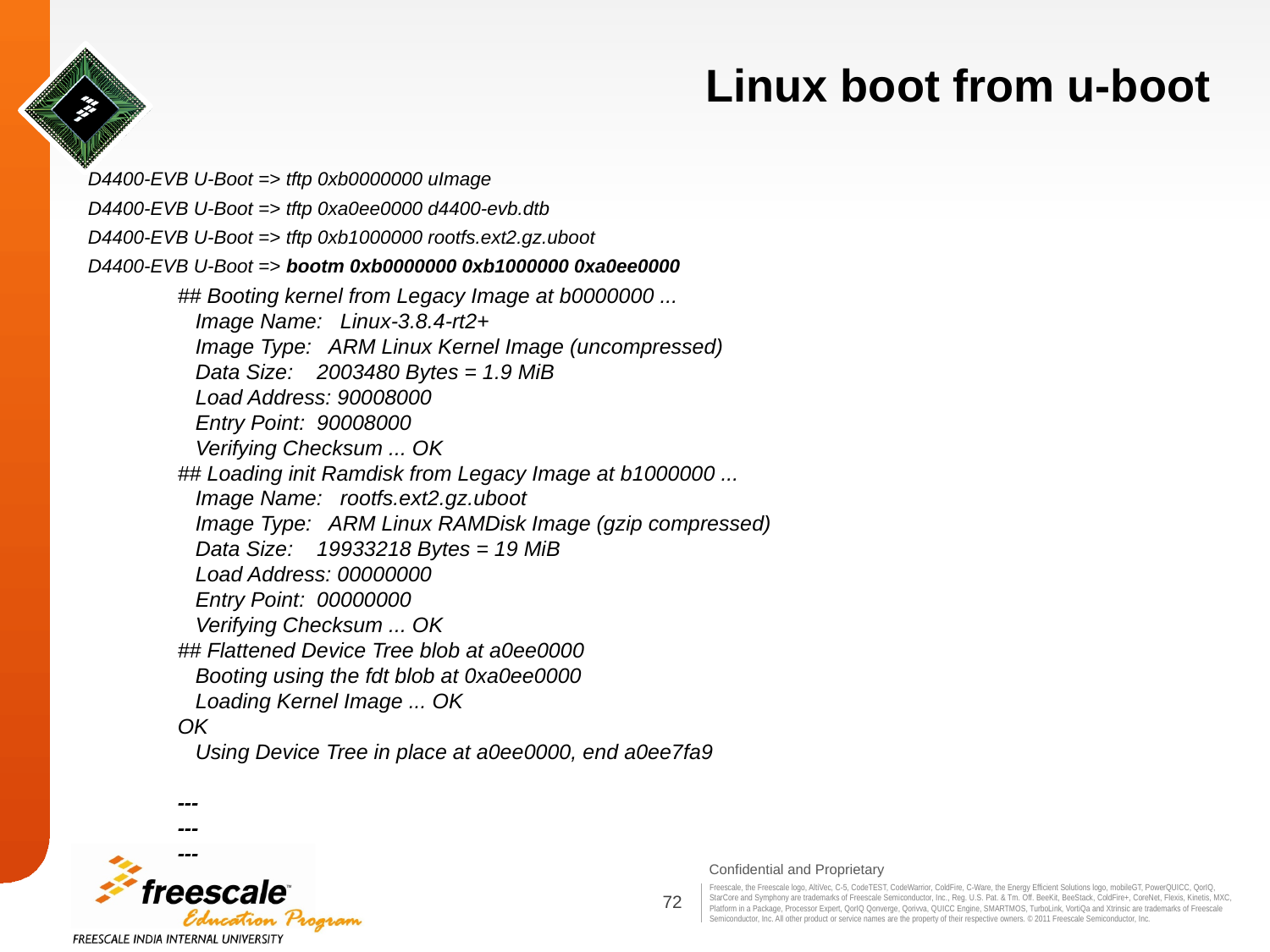

# Linux boot from u-boot
D4400-EVB U-Boot => tftp 0xb0000000 uImage
D4400-EVB U-Boot => tftp 0xa0ee0000 d4400-evb.dtb
D4400-EVB U-Boot => tftp 0xb1000000 rootfs.ext2.gz.uboot
D4400-EVB U-Boot => bootm 0xb0000000 0xb1000000 0xa0ee0000

## Booting kernel from Legacy Image at b0000000 ...
   Image Name:   Linux-3.8.4-rt2+
   Image Type:   ARM Linux Kernel Image (uncompressed)
   Data Size:    2003480 Bytes = 1.9 MiB
   Load Address: 90008000
   Entry Point:  90008000
   Verifying Checksum ... OK
## Loading init Ramdisk from Legacy Image at b1000000 ...
   Image Name:   rootfs.ext2.gz.uboot
   Image Type:   ARM Linux RAMDisk Image (gzip compressed)
   Data Size:    19933218 Bytes = 19 MiB
   Load Address: 00000000
   Entry Point:  00000000
   Verifying Checksum ... OK
## Flattened Device Tree blob at a0ee0000
   Booting using the fdt blob at 0xa0ee0000
   Loading Kernel Image ... OK
OK
   Using Device Tree in place at a0ee0000, end a0ee7fa9

---
---
---